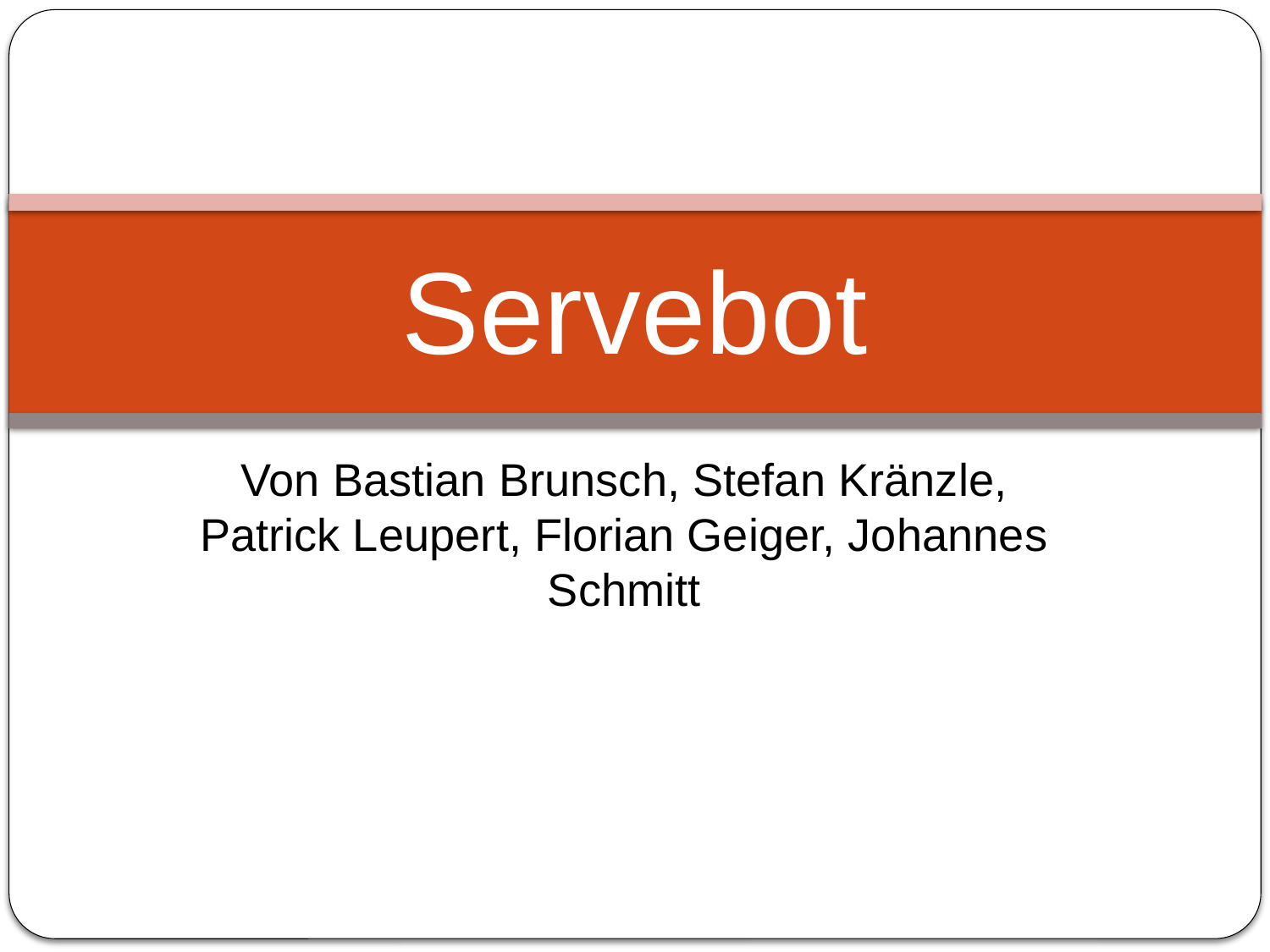

# Servebot
Von Bastian Brunsch, Stefan Kränzle, Patrick Leupert, Florian Geiger, Johannes Schmitt